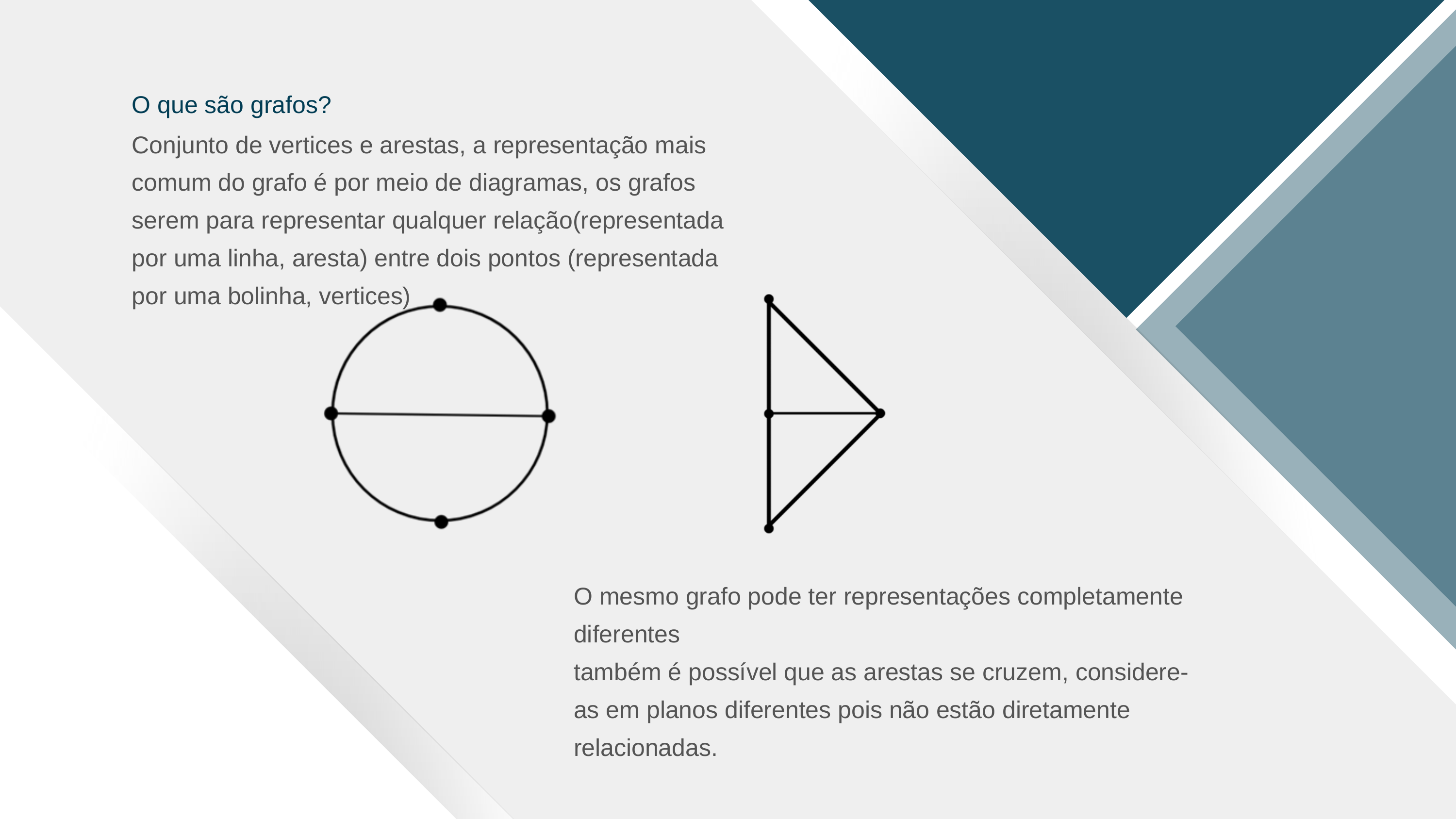

O que são grafos?
Conjunto de vertices e arestas, a representação mais comum do grafo é por meio de diagramas, os grafos serem para representar qualquer relação(representada por uma linha, aresta) entre dois pontos (representada por uma bolinha, vertices)

O mesmo grafo pode ter representações completamente diferentes
também é possível que as arestas se cruzem, considere-as em planos diferentes pois não estão diretamente relacionadas.